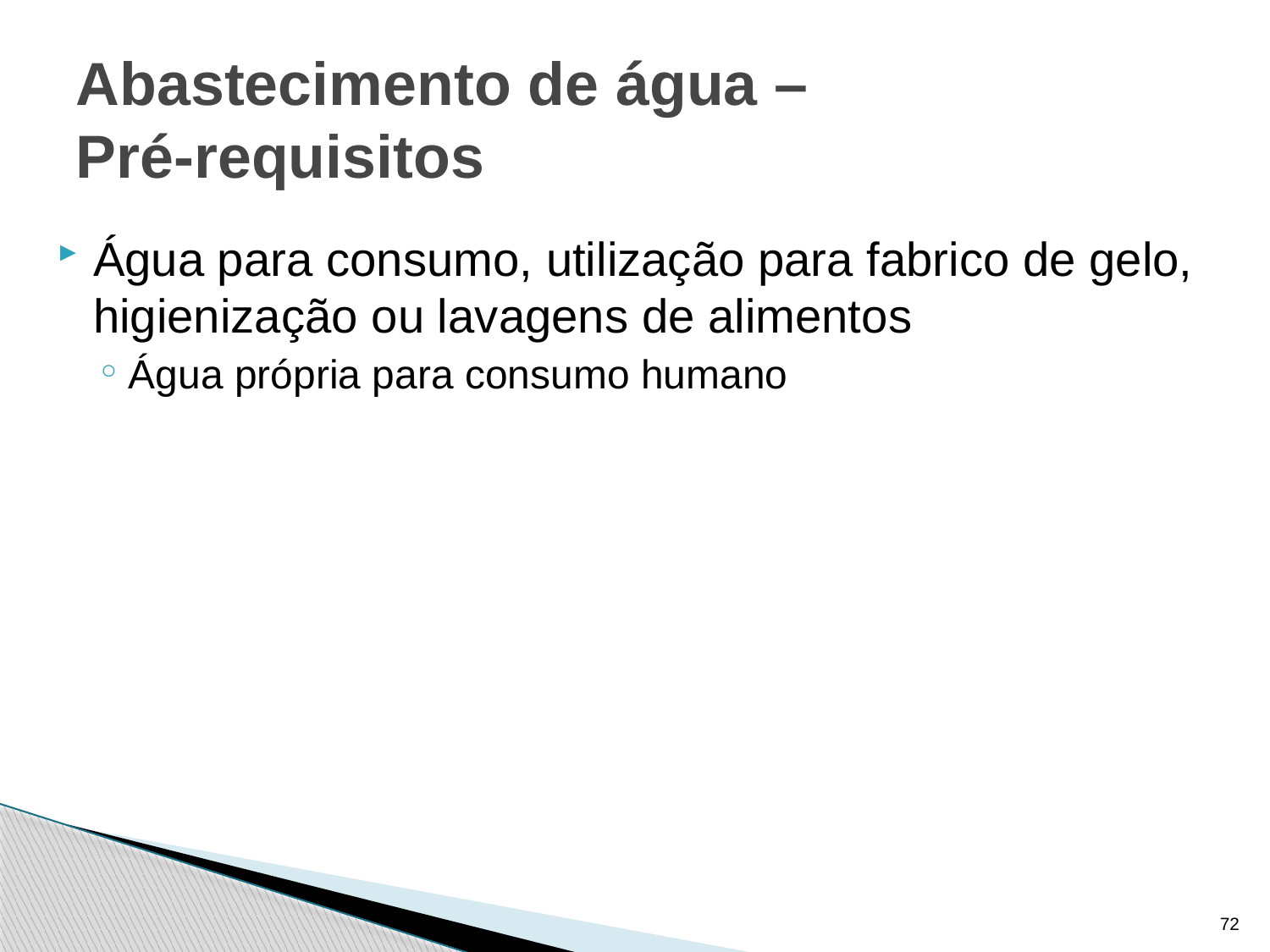

# Abastecimento de água – Pré-requisitos
Água para consumo, utilização para fabrico de gelo, higienização ou lavagens de alimentos
Água própria para consumo humano

72